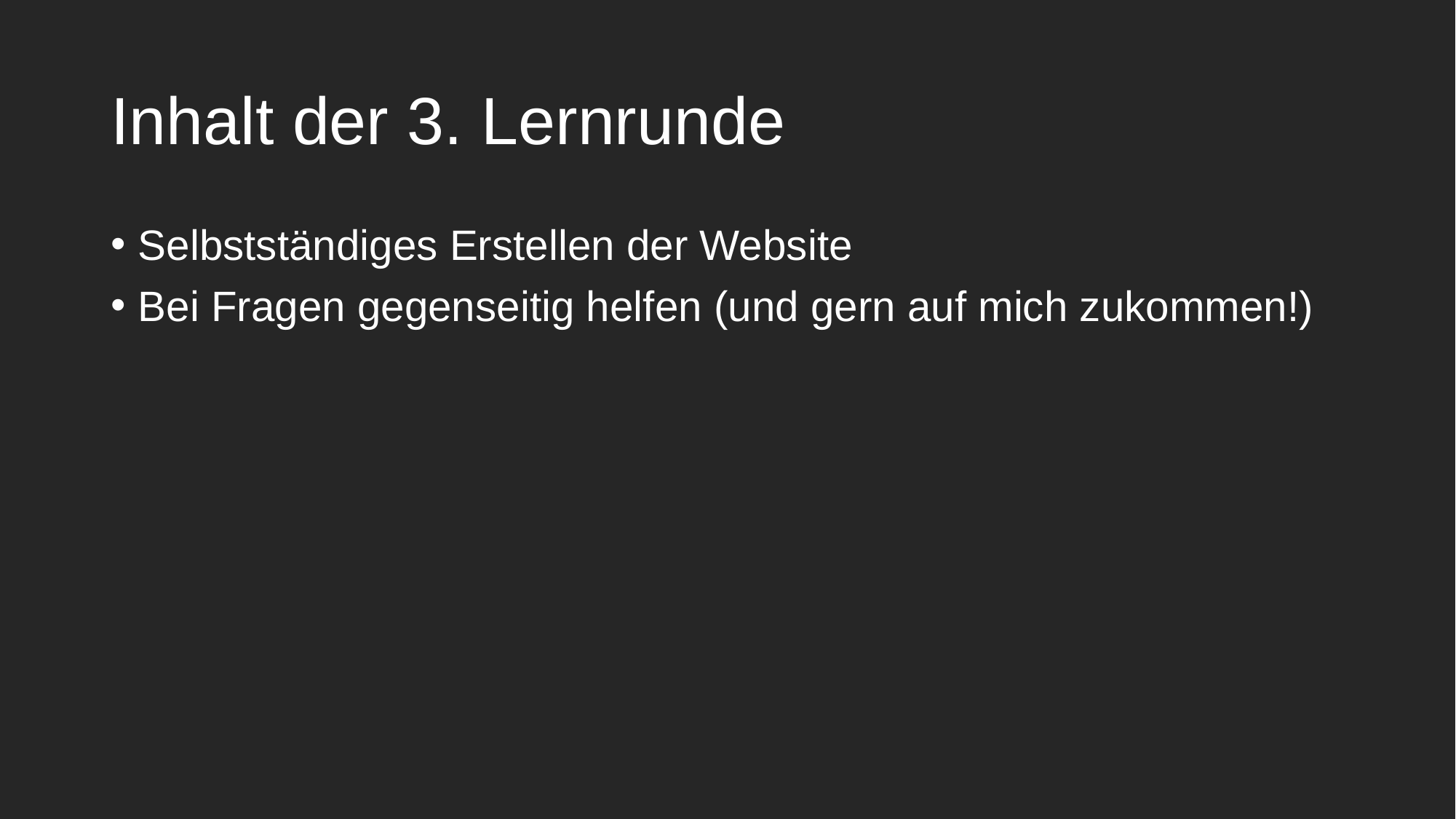

# Inhalt der 3. Lernrunde
Selbstständiges Erstellen der Website
Bei Fragen gegenseitig helfen (und gern auf mich zukommen!)